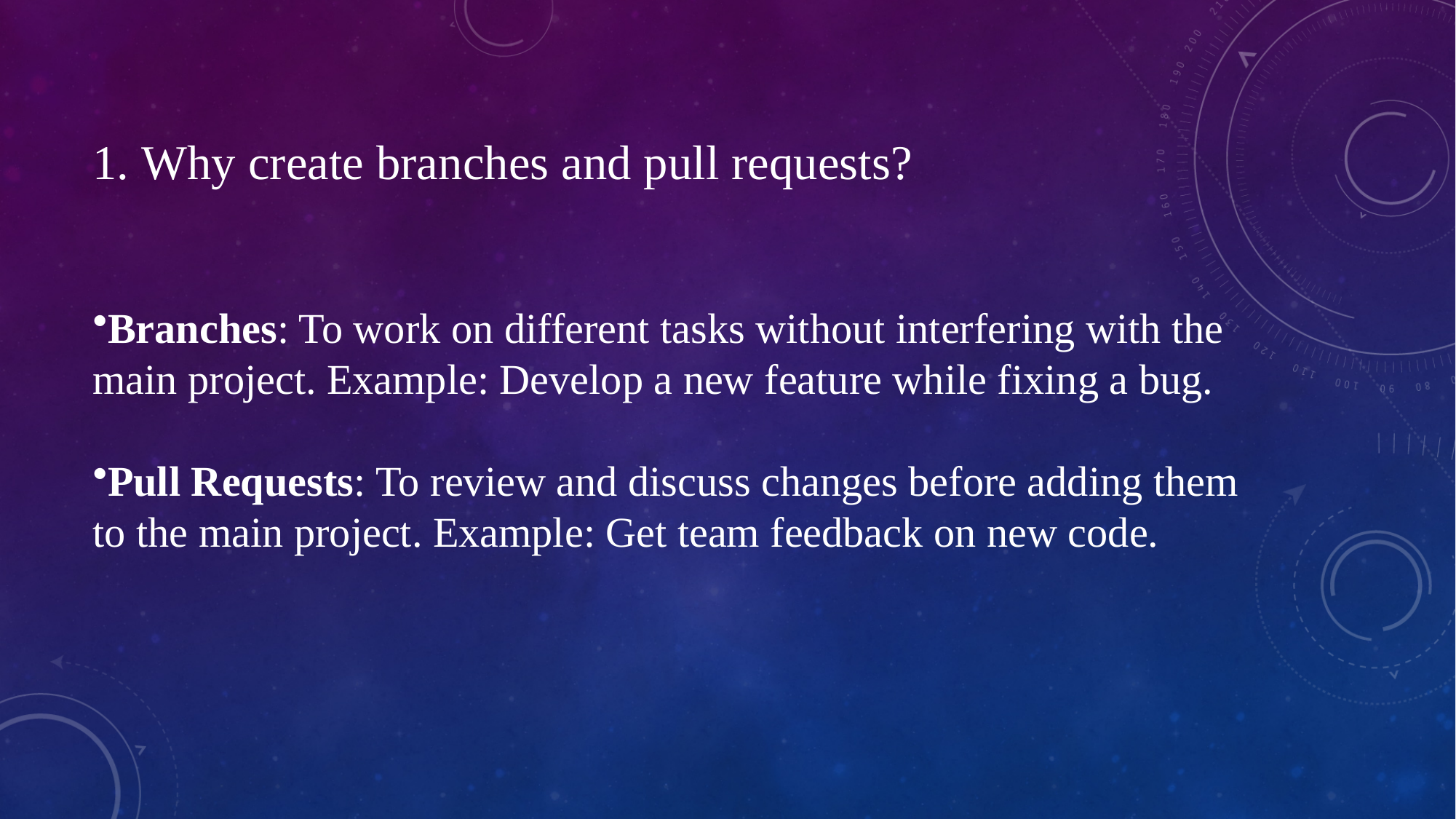

# 1. Why create branches and pull requests?
Branches: To work on different tasks without interfering with the main project. Example: Develop a new feature while fixing a bug.

Pull Requests: To review and discuss changes before adding them to the main project. Example: Get team feedback on new code.